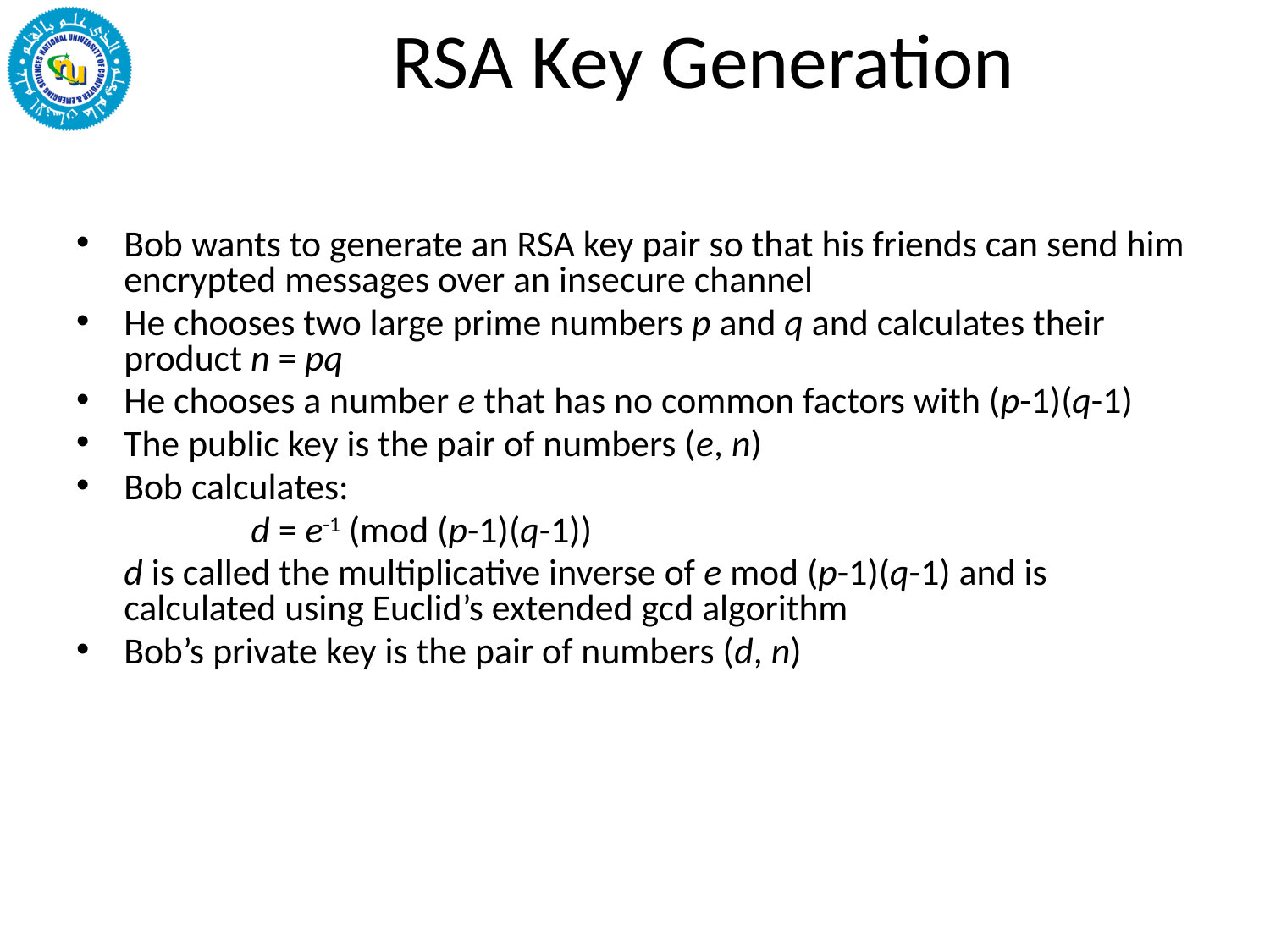

# RSA Key Generation
Bob wants to generate an RSA key pair so that his friends can send him encrypted messages over an insecure channel
He chooses two large prime numbers p and q and calculates their product n = pq
He chooses a number e that has no common factors with (p-1)(q-1)
The public key is the pair of numbers (e, n)
Bob calculates:
		d = e-1 (mod (p-1)(q-1))
	d is called the multiplicative inverse of e mod (p-1)(q-1) and is calculated using Euclid’s extended gcd algorithm
Bob’s private key is the pair of numbers (d, n)